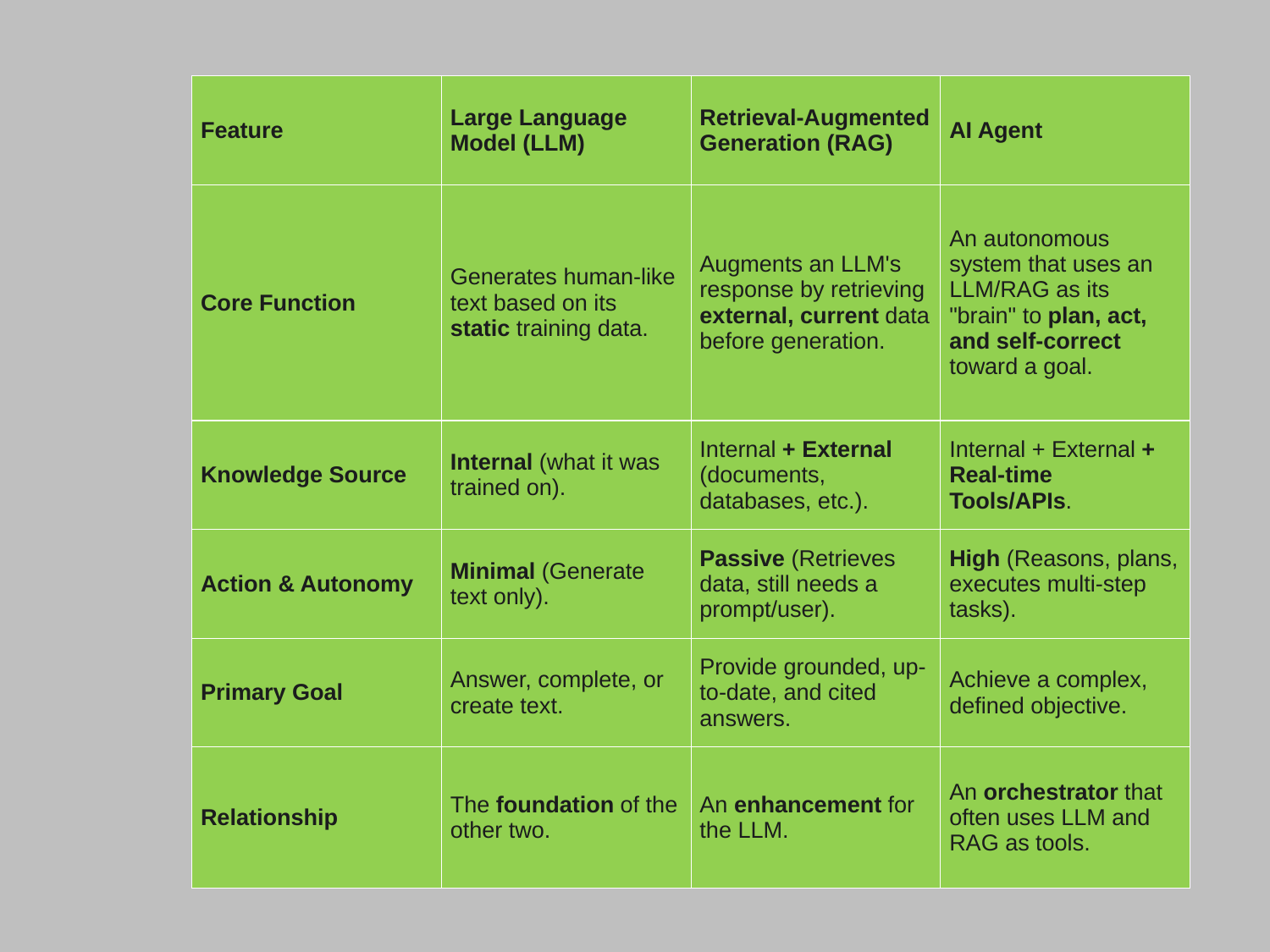

| Feature | Large Language Model (LLM) | Retrieval-Augmented Generation (RAG) | AI Agent |
| --- | --- | --- | --- |
| Core Function | Generates human-like text based on its static training data. | Augments an LLM's response by retrieving external, current data before generation. | An autonomous system that uses an LLM/RAG as its "brain" to plan, act, and self-correct toward a goal. |
| Knowledge Source | Internal (what it was trained on). | Internal + External (documents, databases, etc.). | Internal + External + Real-time Tools/APIs. |
| Action & Autonomy | Minimal (Generate text only). | Passive (Retrieves data, still needs a prompt/user). | High (Reasons, plans, executes multi-step tasks). |
| Primary Goal | Answer, complete, or create text. | Provide grounded, up-to-date, and cited answers. | Achieve a complex, defined objective. |
| Relationship | The foundation of the other two. | An enhancement for the LLM. | An orchestrator that often uses LLM and RAG as tools. |